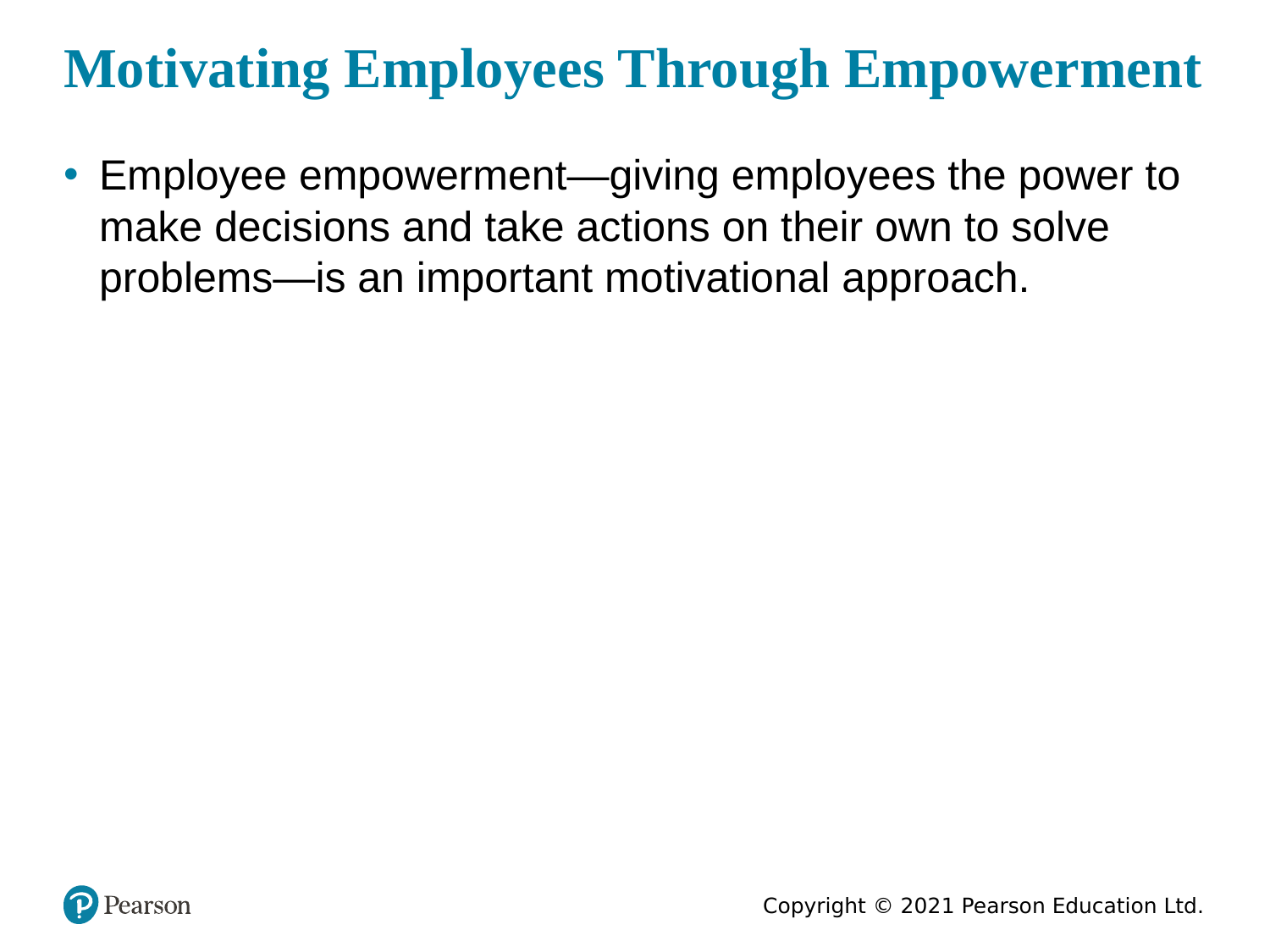

# Motivating Employees Through Empowerment
Employee empowerment—giving employees the power to make decisions and take actions on their own to solve problems—is an important motivational approach.